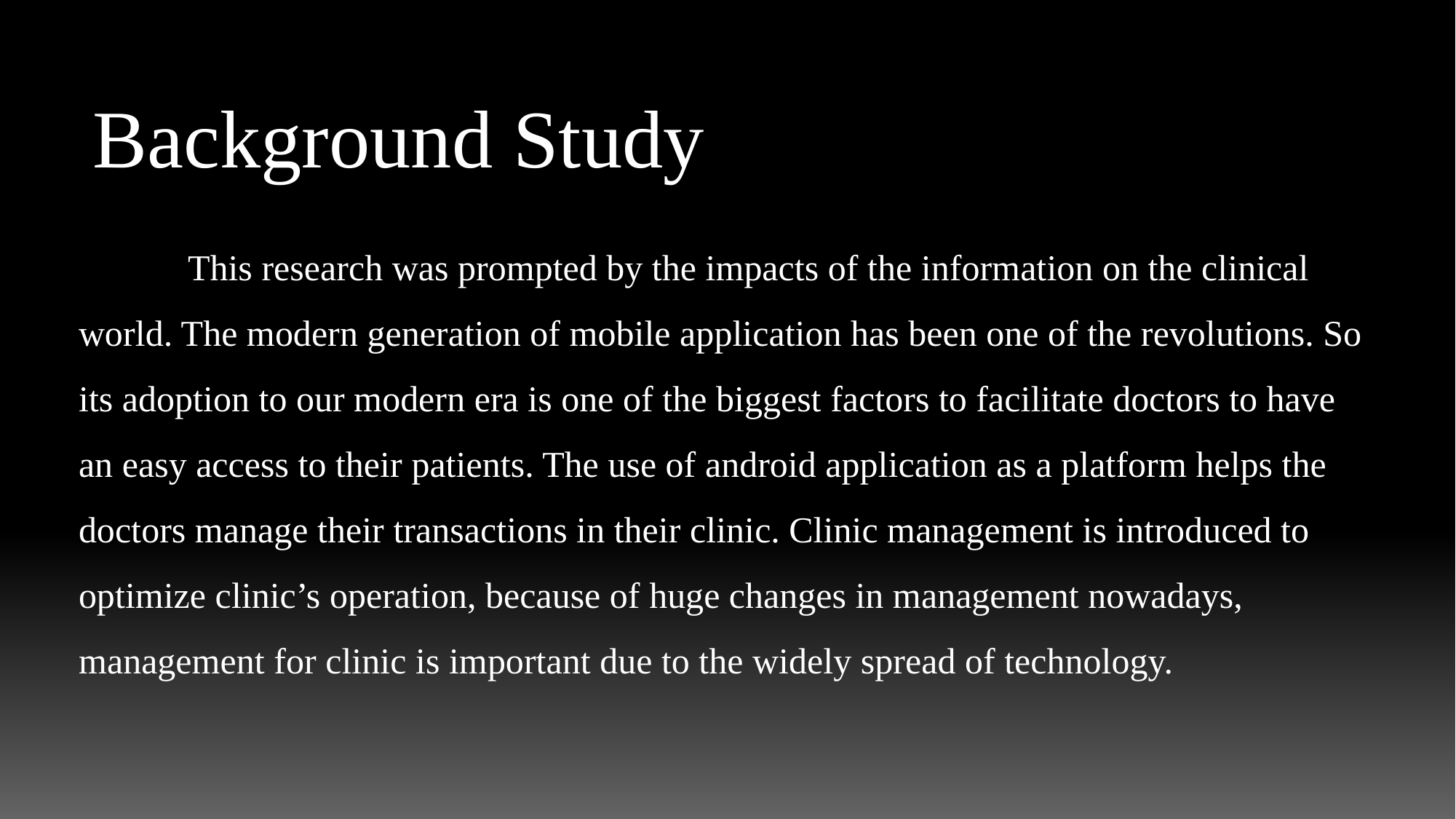

Background Study
	This research was prompted by the impacts of the information on the clinical world. The modern generation of mobile application has been one of the revolutions. So its adoption to our modern era is one of the biggest factors to facilitate doctors to have an easy access to their patients. The use of android application as a platform helps the doctors manage their transactions in their clinic. Clinic management is introduced to optimize clinic’s operation, because of huge changes in management nowadays, management for clinic is important due to the widely spread of technology.